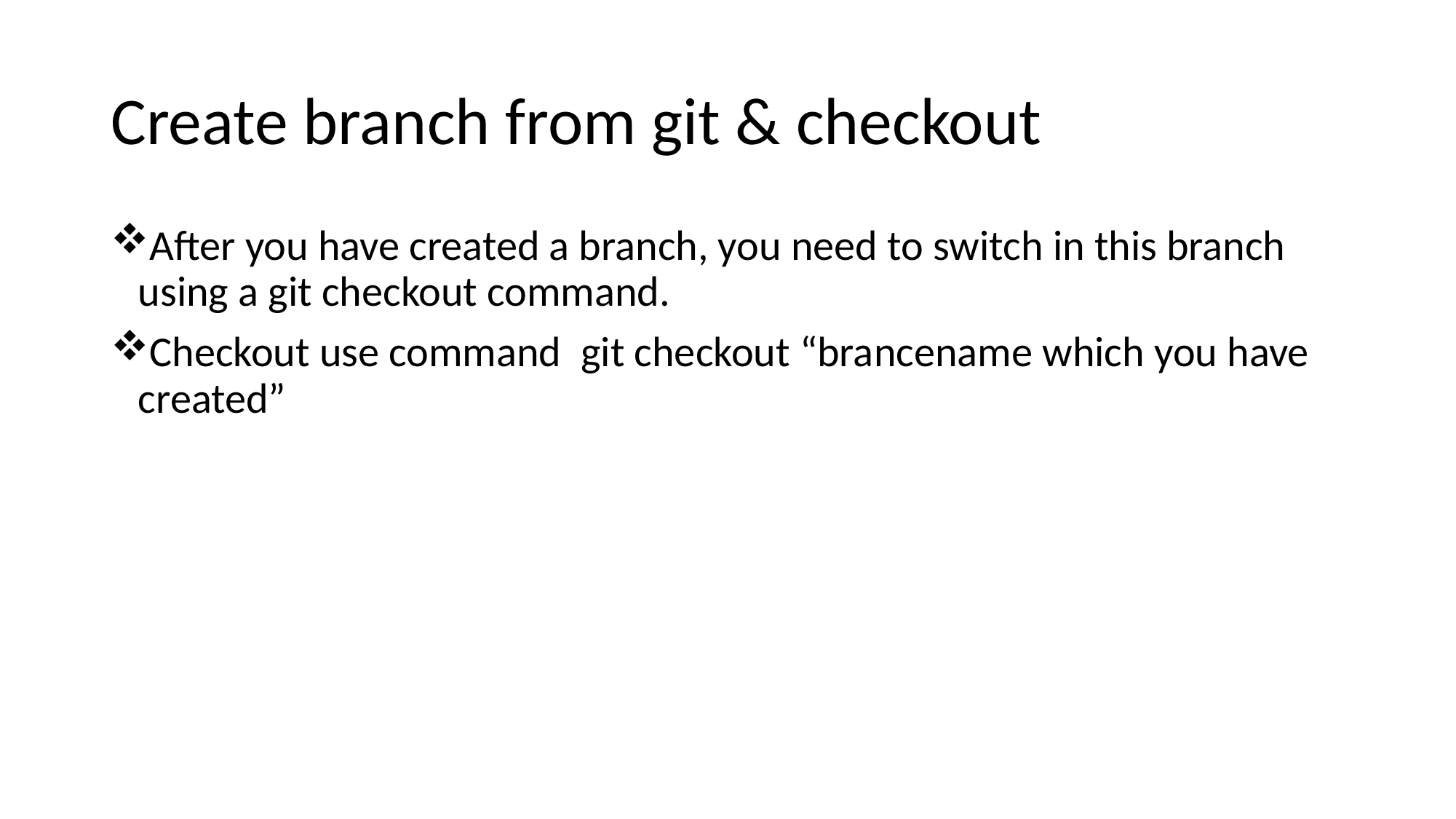

# Create branch from git & checkout
After you have created a branch, you need to switch in this branch using a git checkout command.
Checkout use command  git checkout “brancename which you have created”